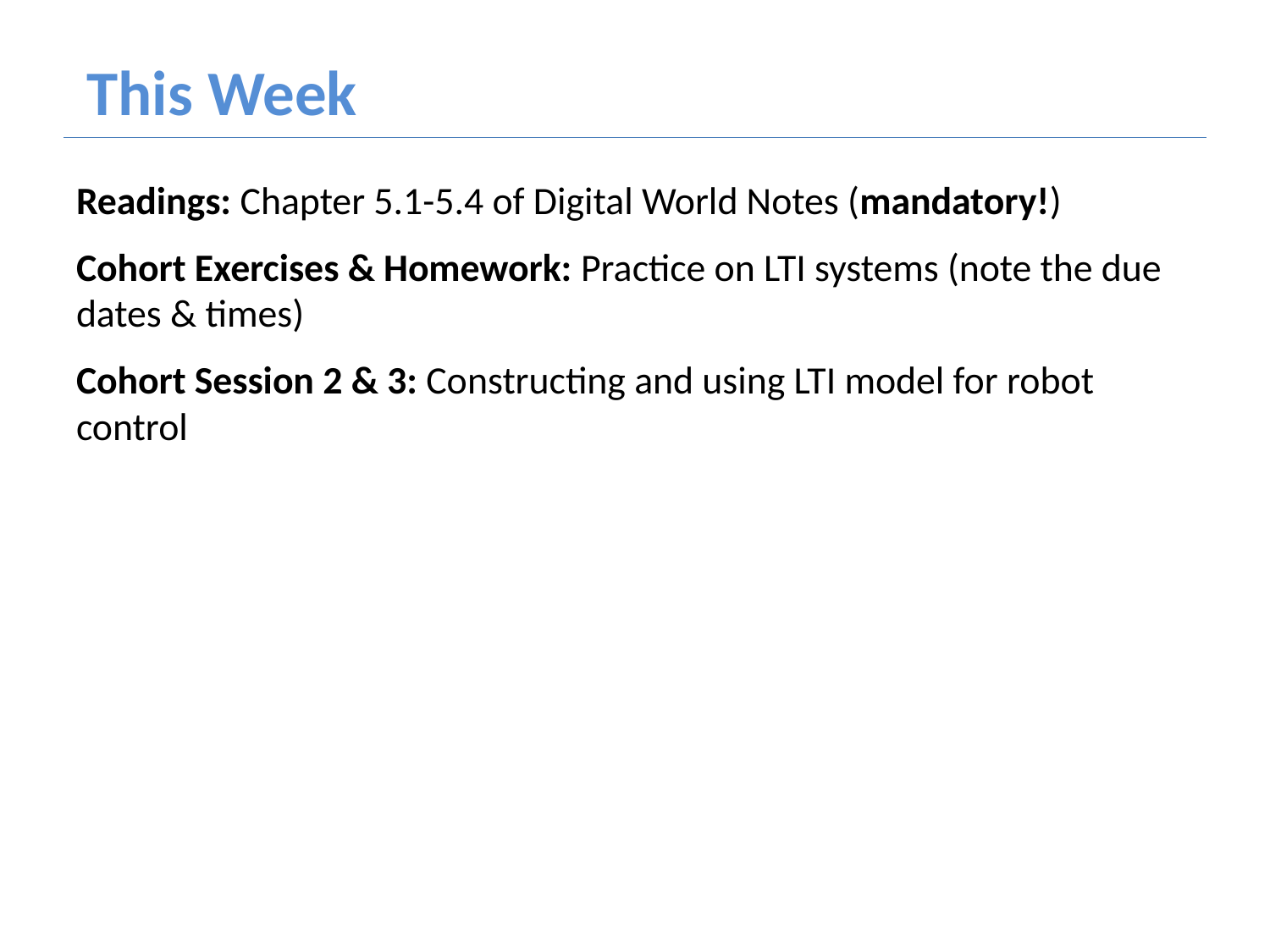

# This Week
Readings: Chapter 5.1-5.4 of Digital World Notes (mandatory!)

Cohort Exercises & Homework: Practice on LTI systems (note the due dates & times)

Cohort Session 2 & 3: Constructing and using LTI model for robot control